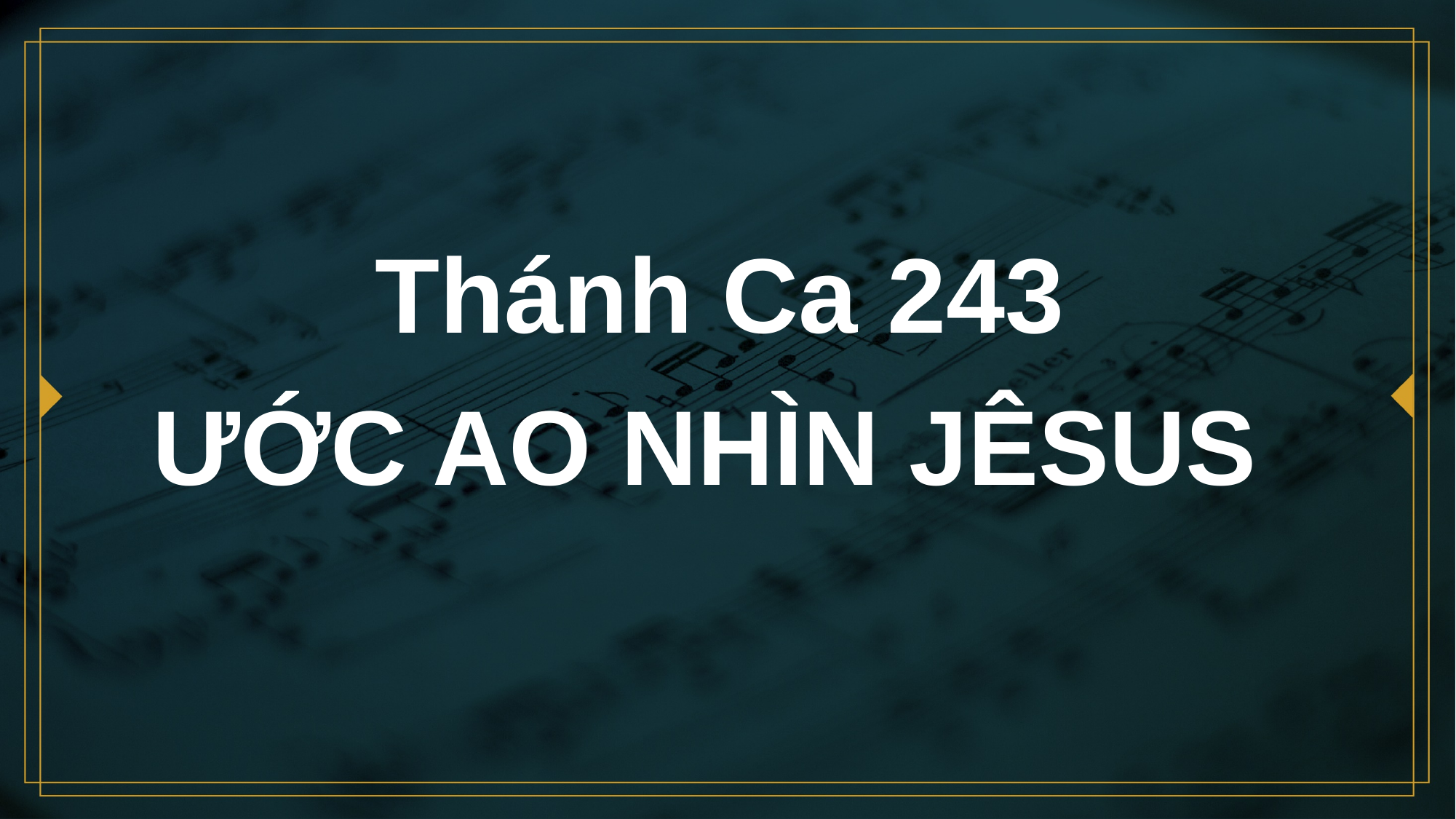

# Thánh Ca 243 ƯỚC AO NHÌN JÊSUS